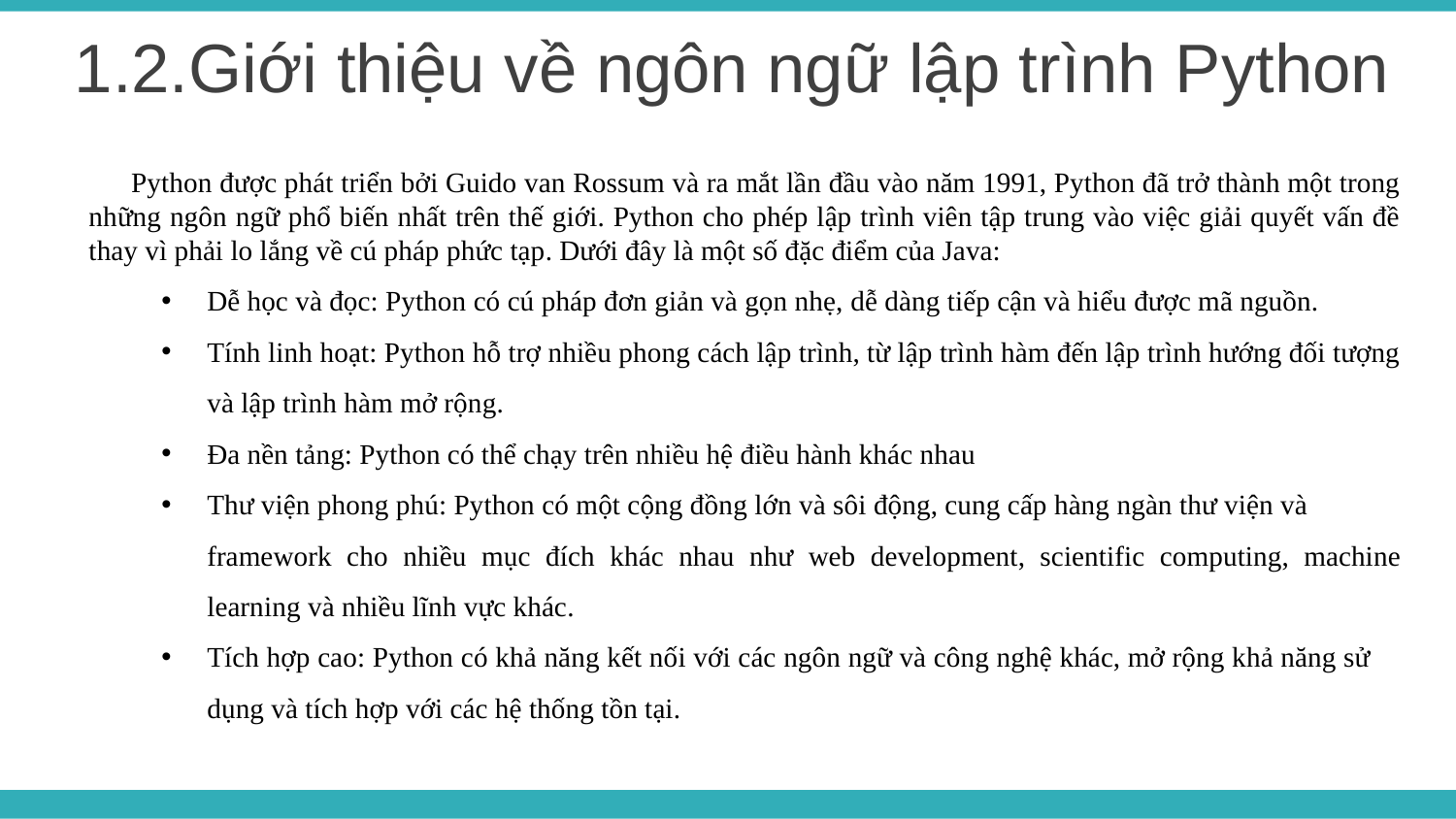

1.2.Giới thiệu về ngôn ngữ lập trình Python
     Python được phát triển bởi Guido van Rossum và ra mắt lần đầu vào năm 1991, Python đã trở thành một trong những ngôn ngữ phổ biến nhất trên thế giới. Python cho phép lập trình viên tập trung vào việc giải quyết vấn đề thay vì phải lo lắng về cú pháp phức tạp. Dưới đây là một số đặc điểm của Java:
Dễ học và đọc: Python có cú pháp đơn giản và gọn nhẹ, dễ dàng tiếp cận và hiểu được mã nguồn.
Tính linh hoạt: Python hỗ trợ nhiều phong cách lập trình, từ lập trình hàm đến lập trình hướng đối tượng và lập trình hàm mở rộng.
Đa nền tảng: Python có thể chạy trên nhiều hệ điều hành khác nhau
Thư viện phong phú: Python có một cộng đồng lớn và sôi động, cung cấp hàng ngàn thư viện và              framework cho nhiều mục đích khác nhau như web development, scientific computing, machine learning và nhiều lĩnh vực khác.
Tích hợp cao: Python có khả năng kết nối với các ngôn ngữ và công nghệ khác, mở rộng khả năng sử     dụng và tích hợp với các hệ thống tồn tại.